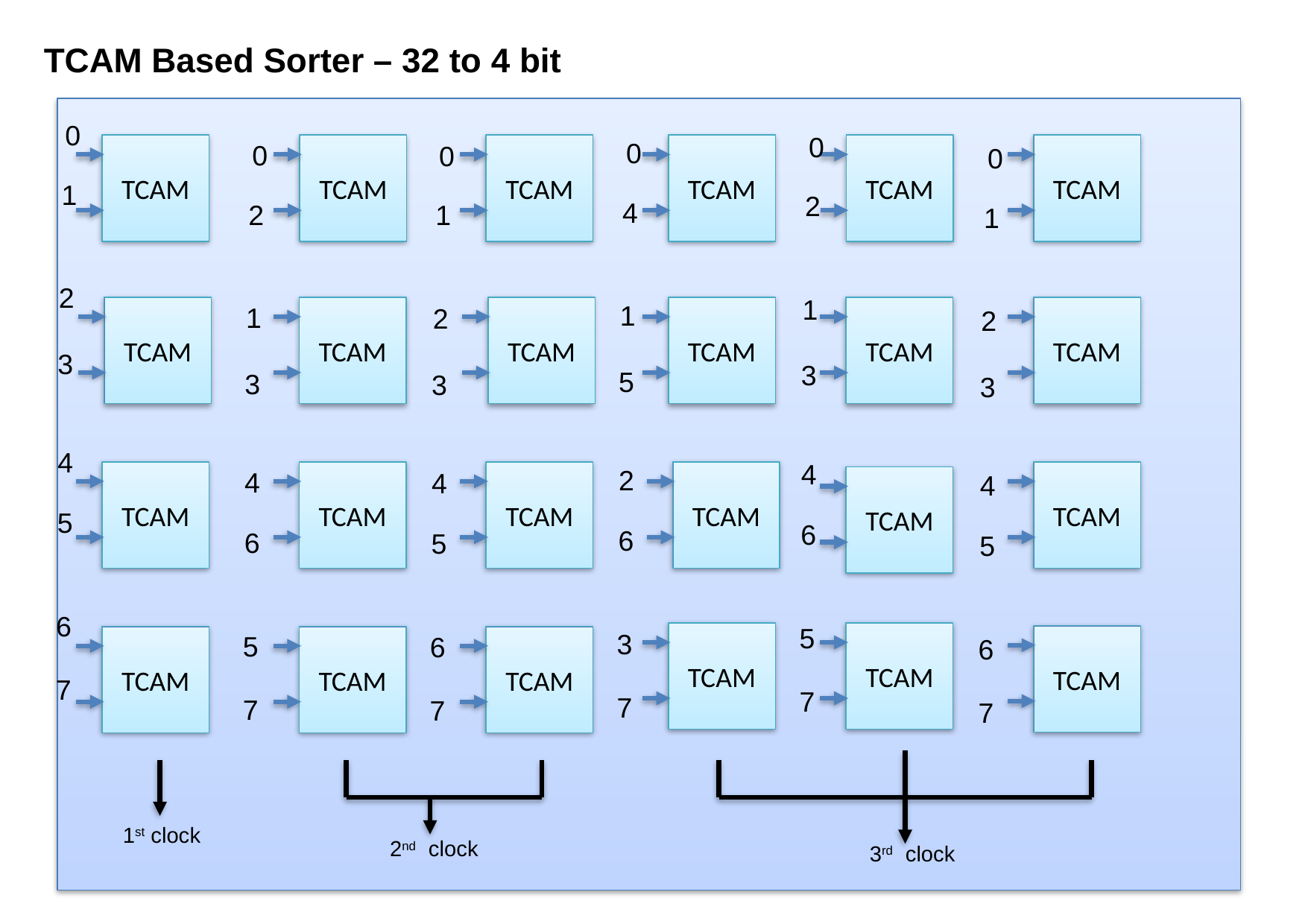

TCAM Based Sorter – 32 to 4 bit

0
0
0
0
0
TCAM
TCAM
TCAM
TCAM
TCAM
TCAM
0
1
2
4
2
1
1
2
1
1
1
2
TCAM
TCAM
TCAM
TCAM
TCAM
TCAM
2
3
3
5
3
3
3
4
4
2
4
4
TCAM
TCAM
TCAM
TCAM
TCAM
4
TCAM
5
6
6
6
5
5
6
5
3
TCAM
TCAM
5
6
TCAM
6
TCAM
TCAM
TCAM
7
7
7
7
7
7
1st clock
2nd  clock
3rd  clock